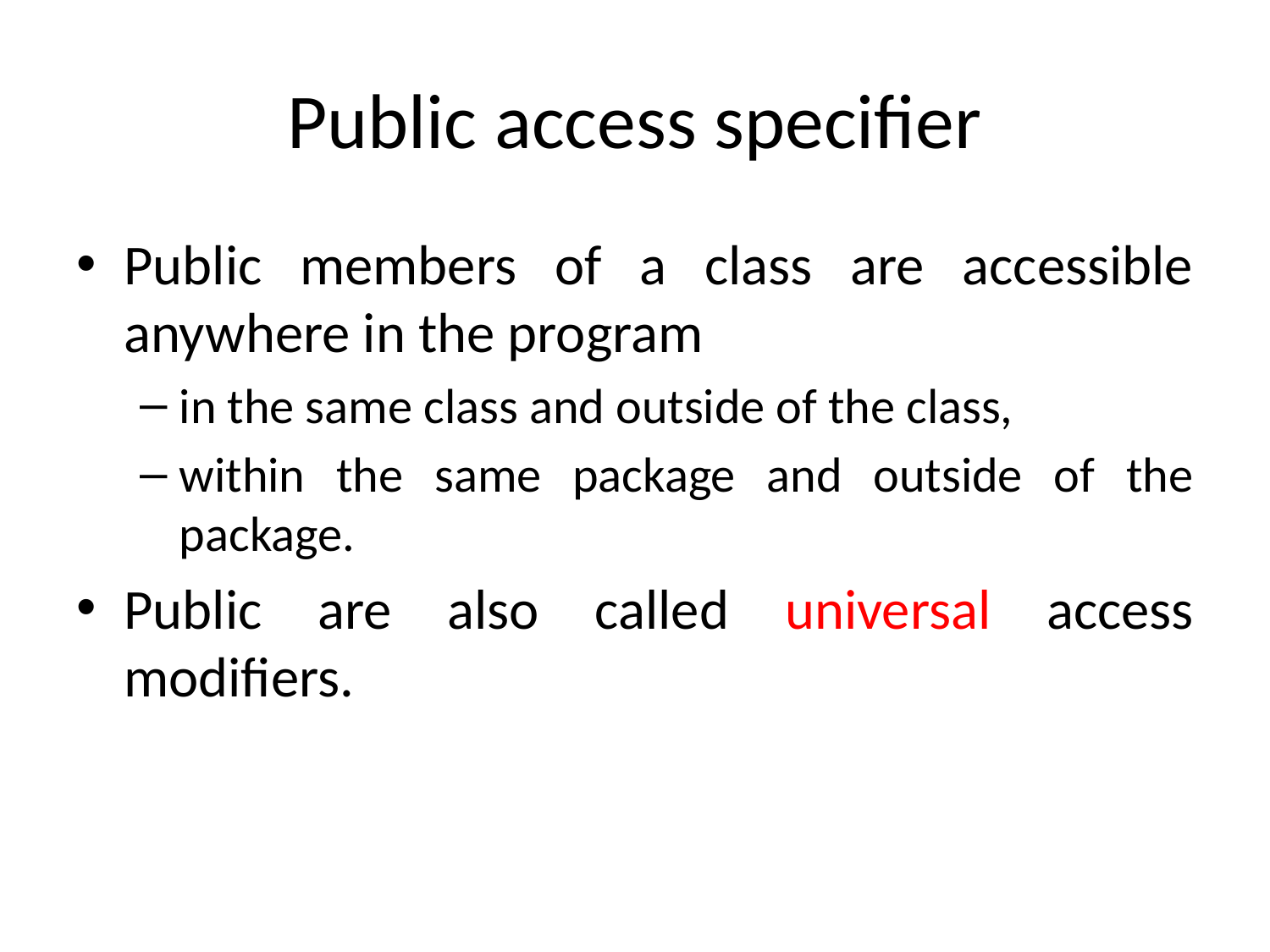

# Public access specifier
Public members of a class are accessible anywhere in the program
in the same class and outside of the class,
within the same package and outside of the package.
Public are also called universal access modifiers.